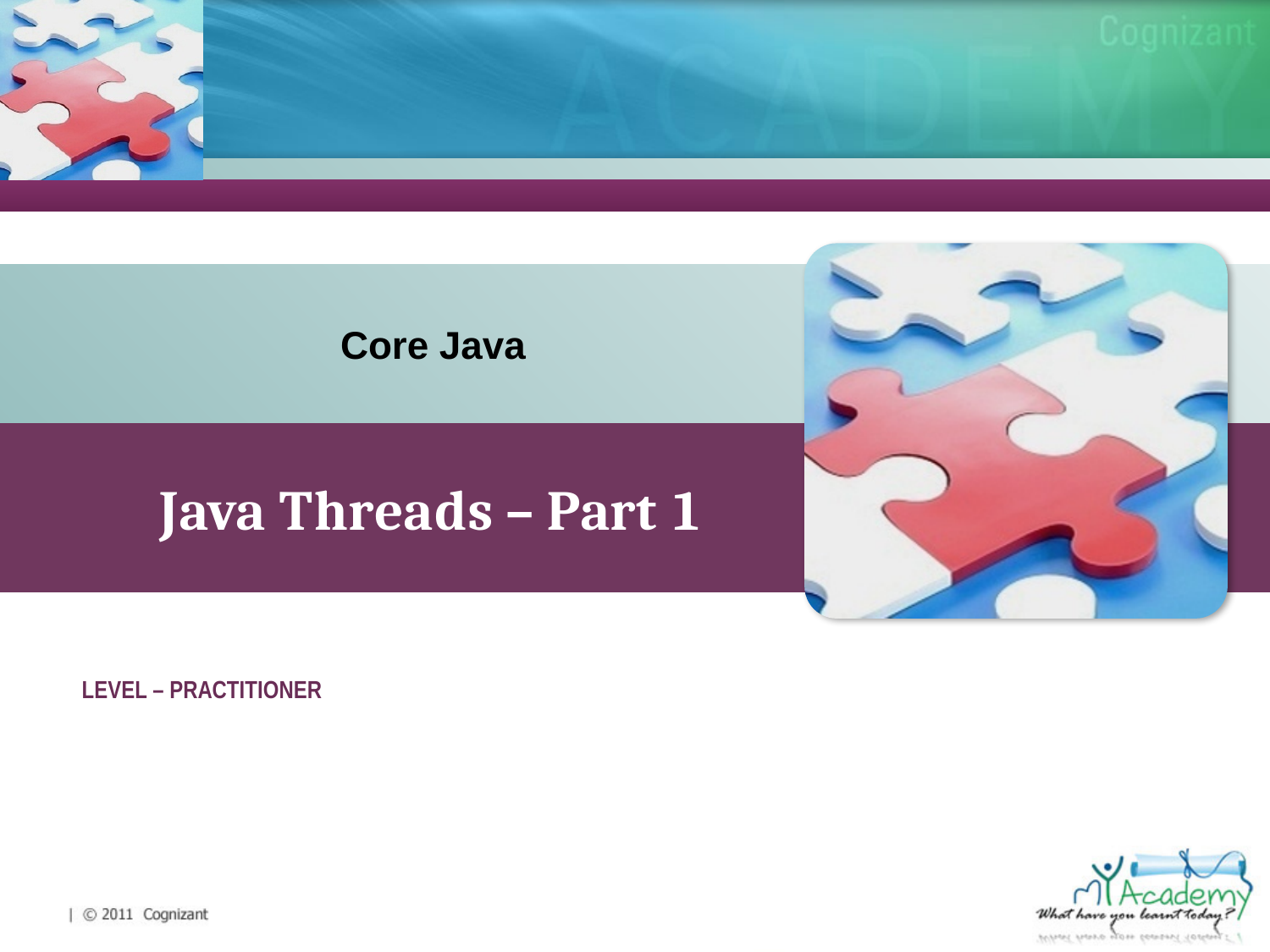

Core Java
Java Threads – Part 1
LEVEL – PRACTITIONER